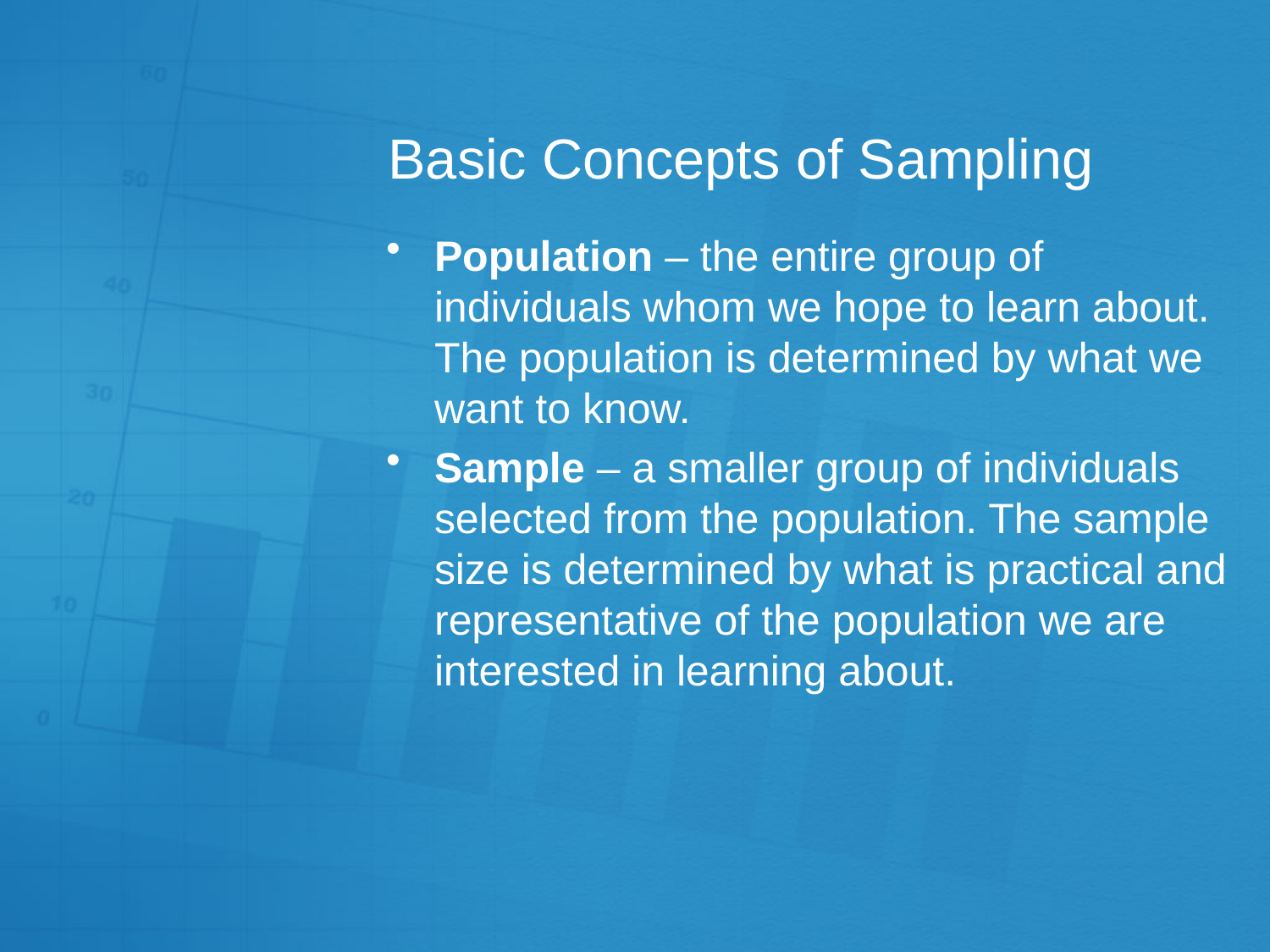

# Basic Concepts of Sampling
Population – the entire group of individuals whom we hope to learn about. The population is determined by what we want to know.
Sample – a smaller group of individuals selected from the population. The sample size is determined by what is practical and representative of the population we are interested in learning about.